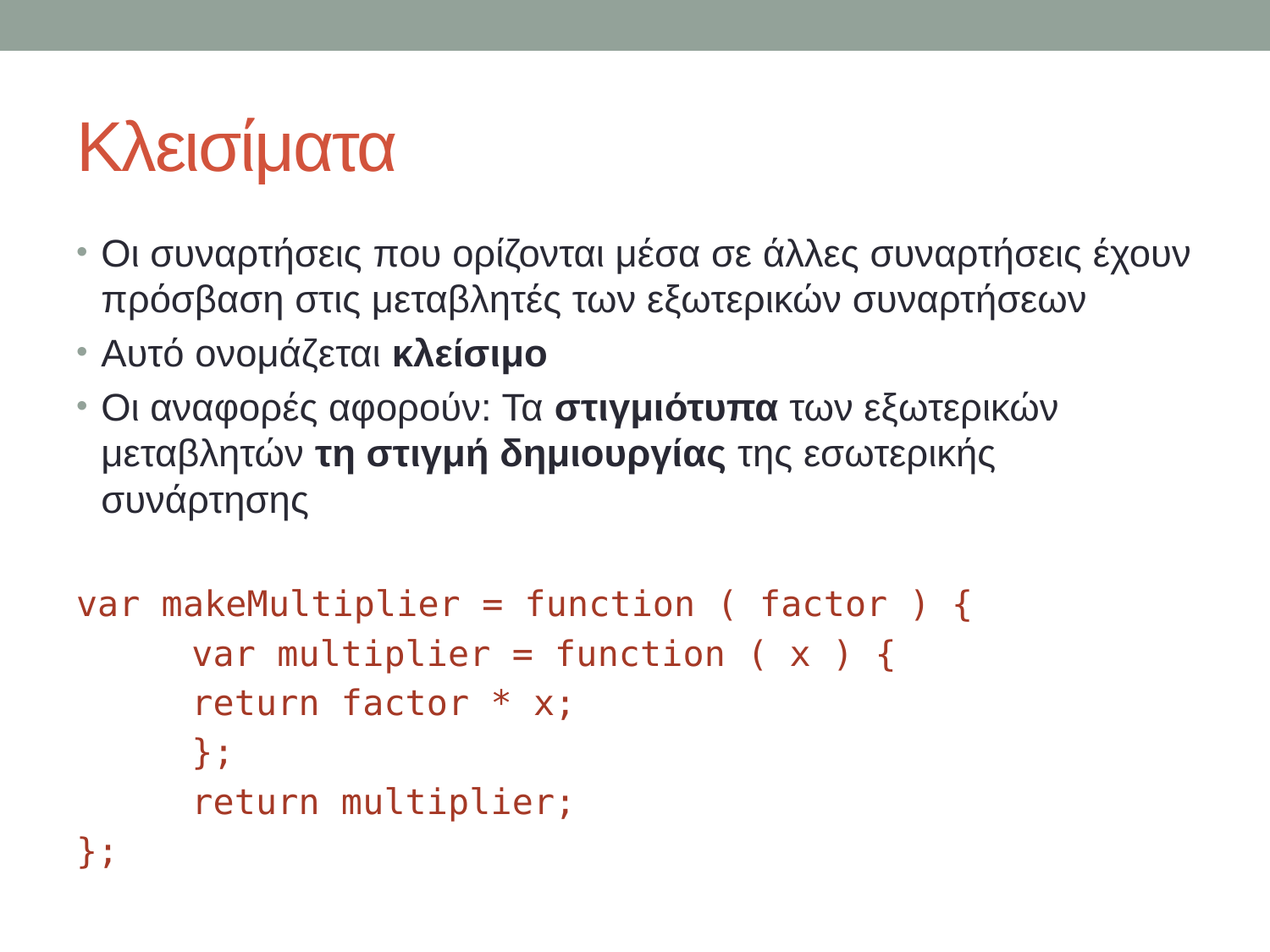

# Κλεισίματα
Οι συναρτήσεις που ορίζονται μέσα σε άλλες συναρτήσεις έχουν πρόσβαση στις μεταβλητές των εξωτερικών συναρτήσεων
Αυτό ονομάζεται κλείσιμο
Οι αναφορές αφορούν: Τα στιγμιότυπα των εξωτερικών μεταβλητών τη στιγμή δημιουργίας της εσωτερικής συνάρτησης

var makeMultiplier = function ( factor ) {
	var multiplier = function ( x ) {
		return factor * x;
	};
	return multiplier;
};